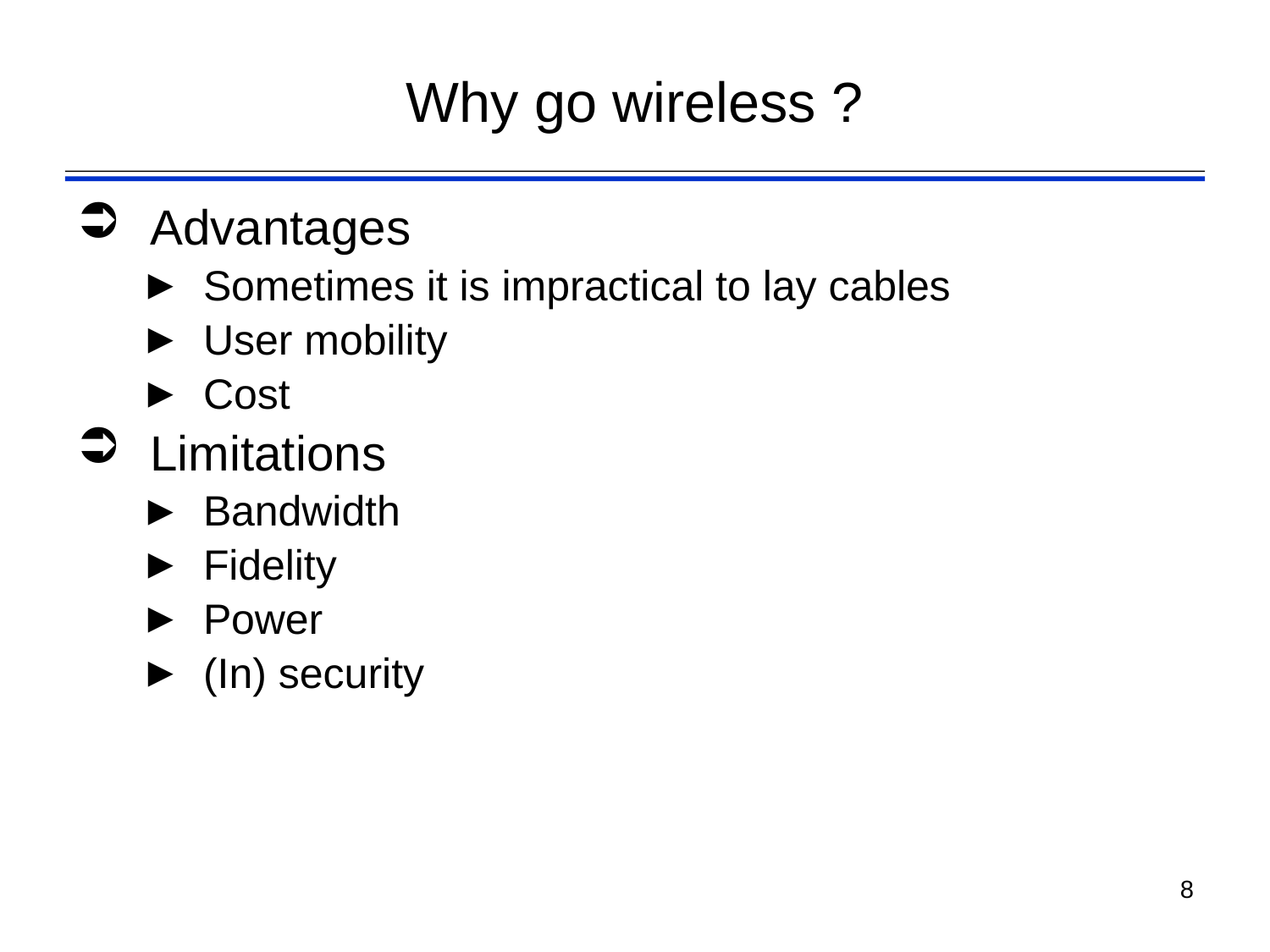

# Why go wireless ?
Advantages
Sometimes it is impractical to lay cables
User mobility
Cost
Limitations
Bandwidth
Fidelity
Power
(In) security

8